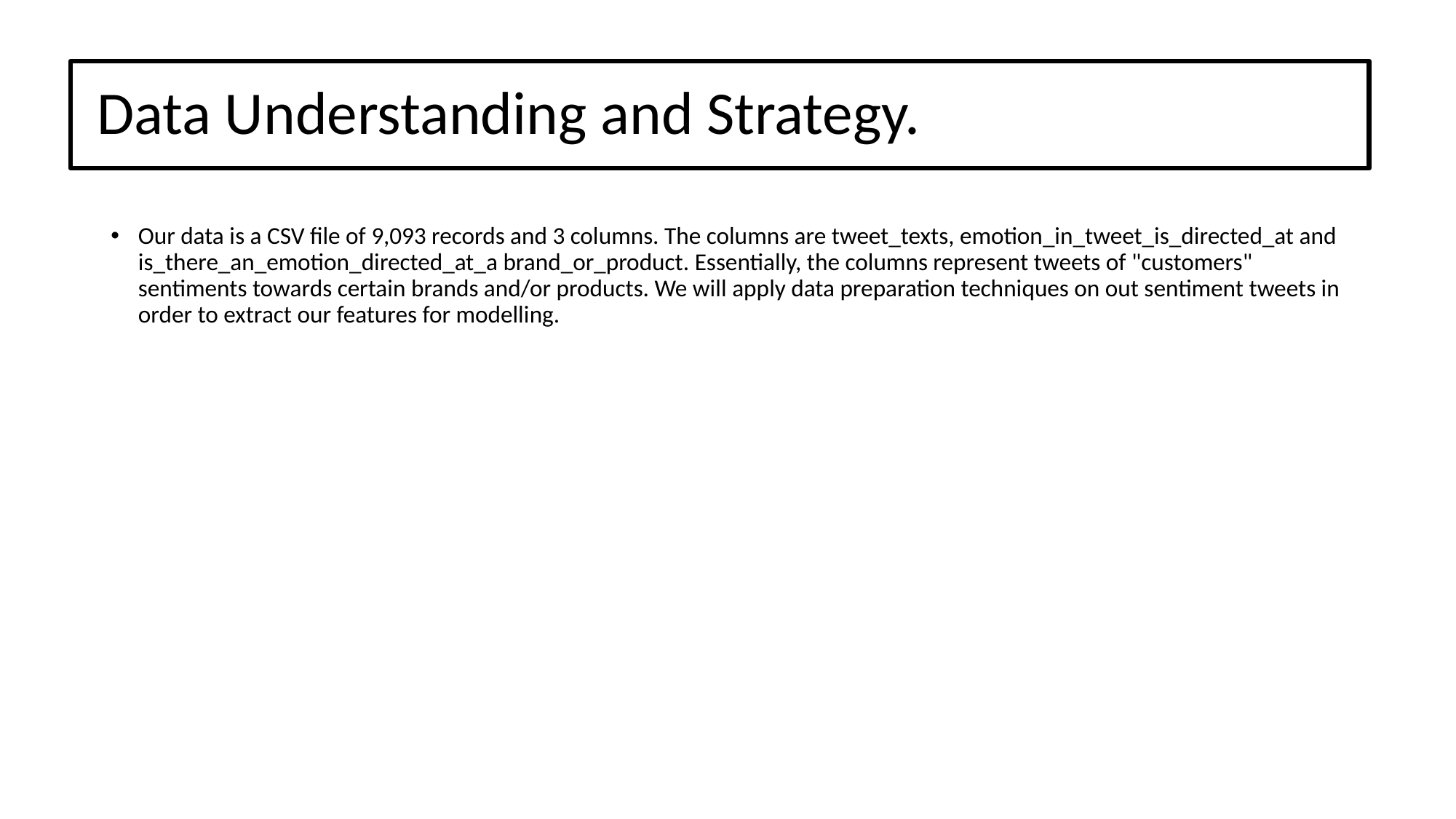

# Data Understanding and Strategy.

Our data is a CSV file of 9,093 records and 3 columns. The columns are tweet_texts, emotion_in_tweet_is_directed_at and is_there_an_emotion_directed_at_a brand_or_product. Essentially, the columns represent tweets of "customers" sentiments towards certain brands and/or products. We will apply data preparation techniques on out sentiment tweets in order to extract our features for modelling.